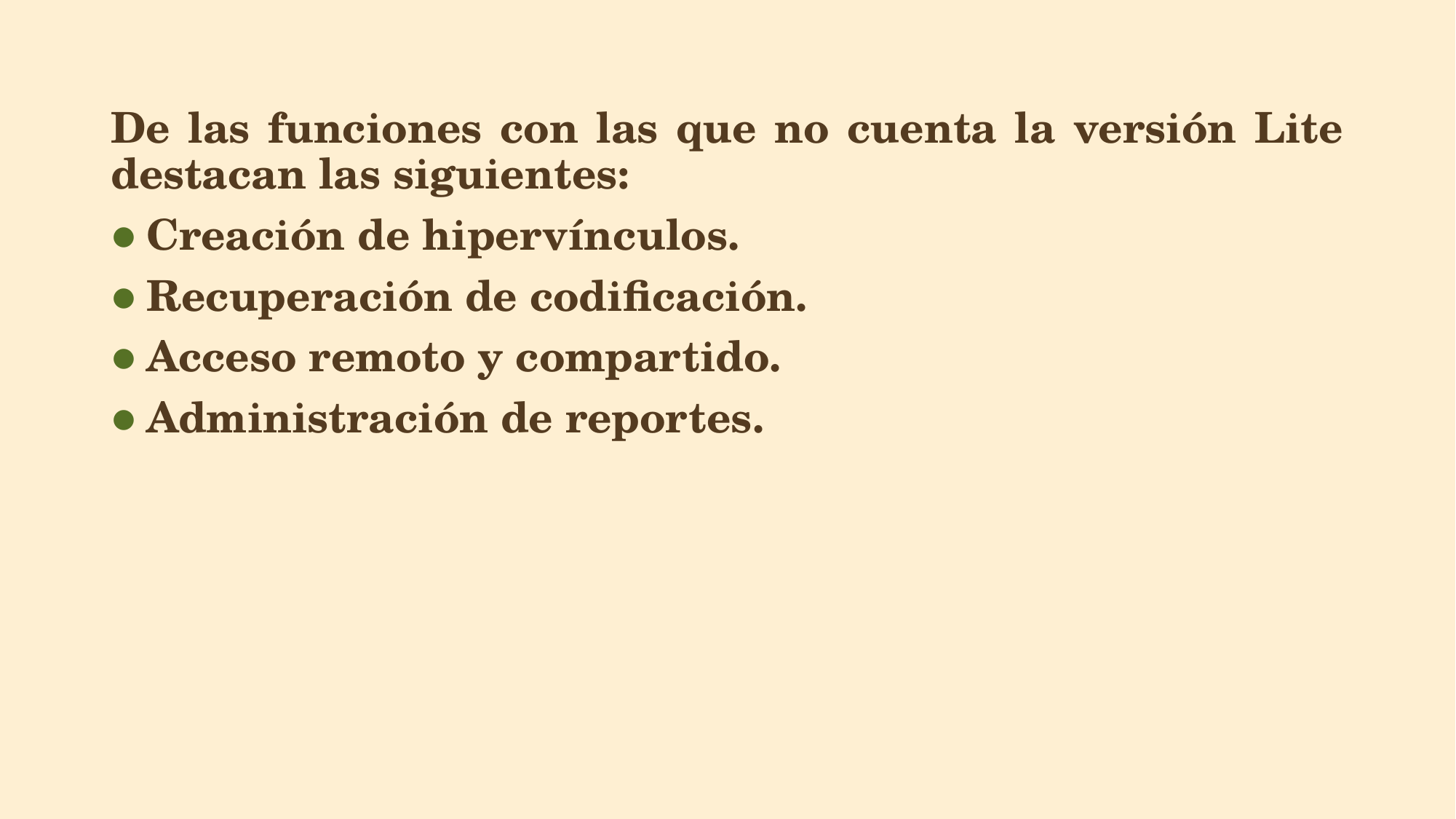

De las funciones con las que no cuenta la versión Lite destacan las siguientes:
● Creación de hipervínculos.
● Recuperación de codificación.
● Acceso remoto y compartido.
● Administración de reportes.